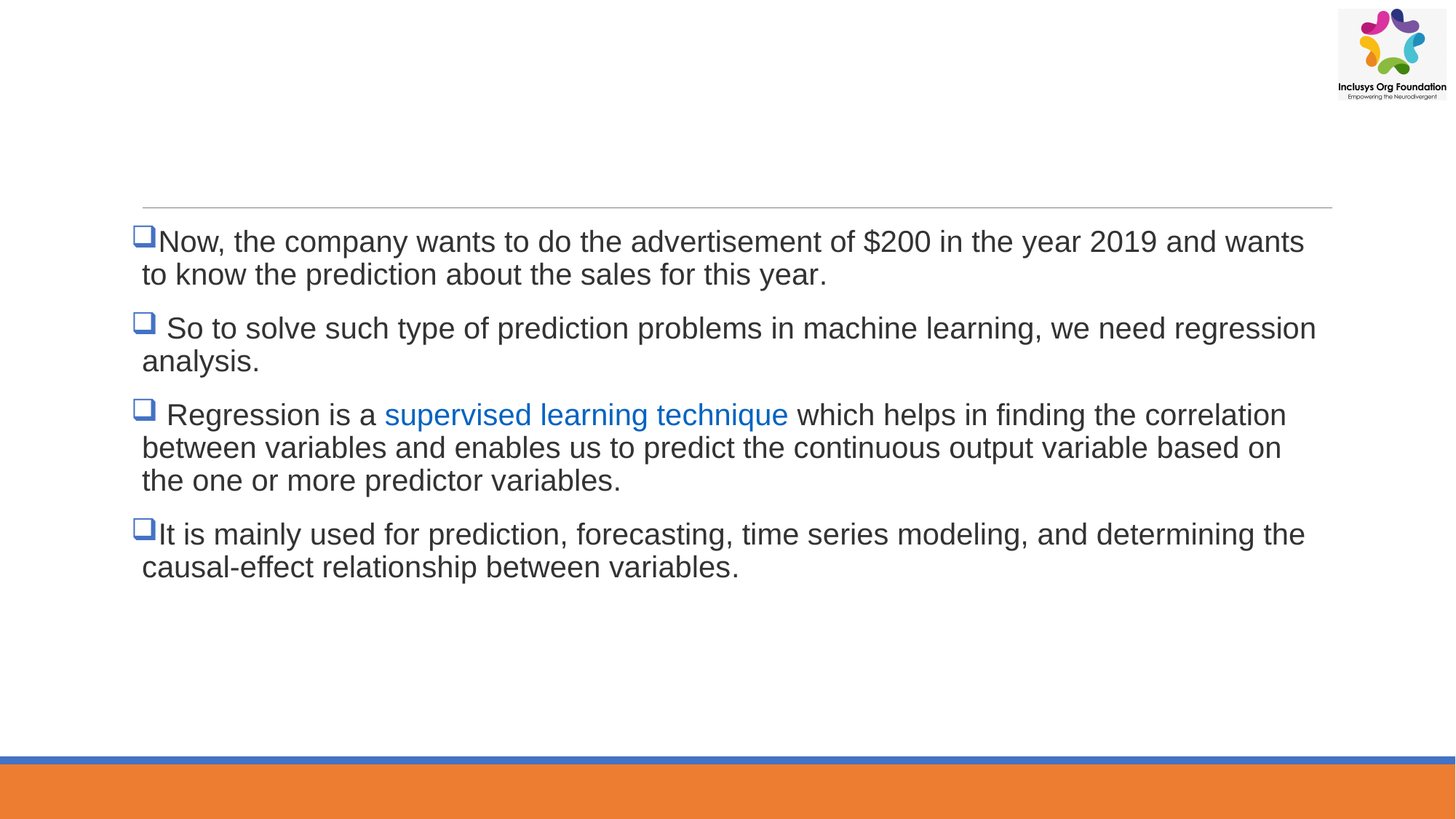

Now, the company wants to do the advertisement of $200 in the year 2019 and wants to know the prediction about the sales for this year.
 So to solve such type of prediction problems in machine learning, we need regression analysis.
 Regression is a supervised learning technique which helps in finding the correlation between variables and enables us to predict the continuous output variable based on the one or more predictor variables.
It is mainly used for prediction, forecasting, time series modeling, and determining the causal-effect relationship between variables.